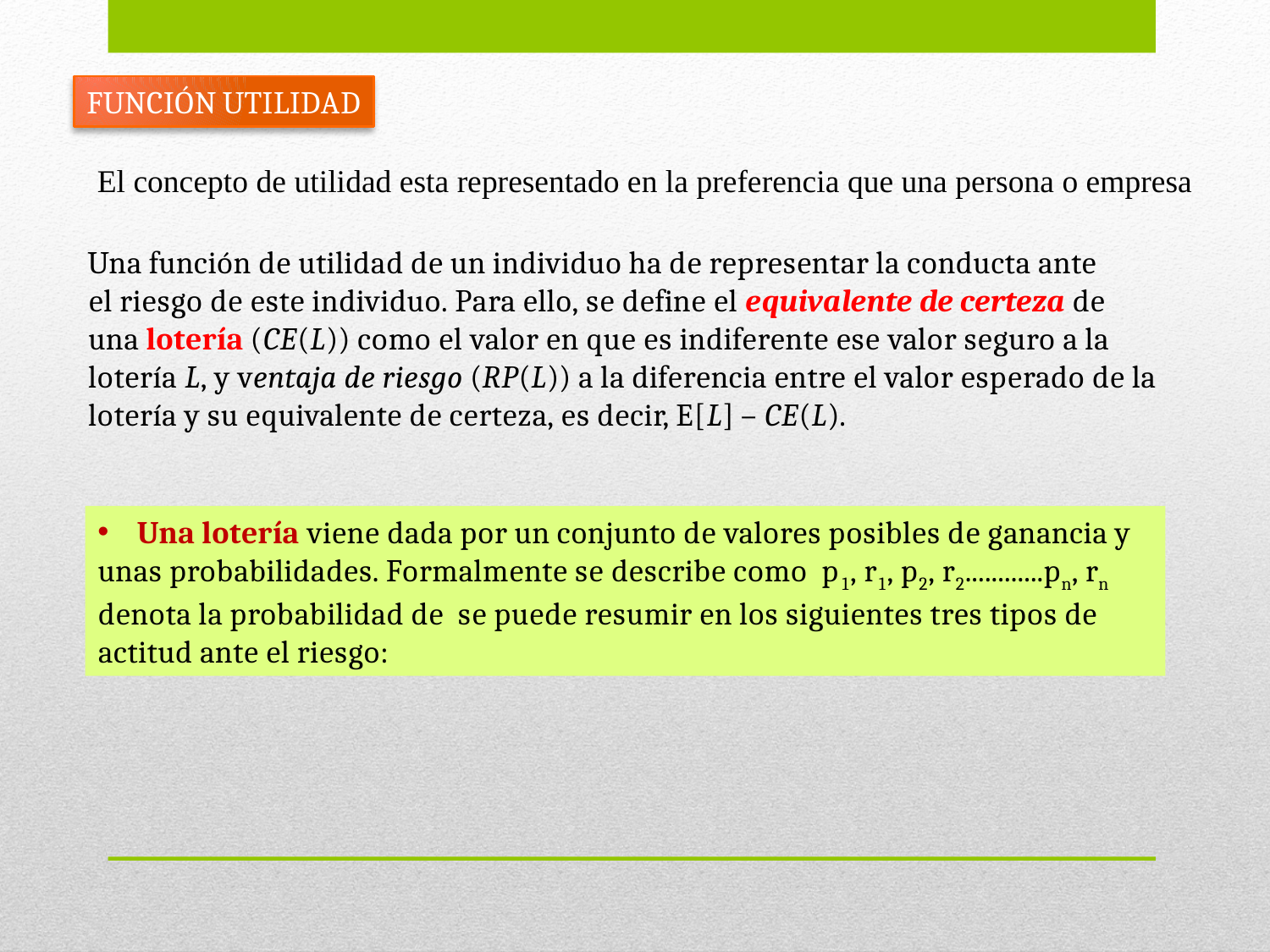

FUNCIÓN UTILIDAD
El concepto de utilidad esta representado en la preferencia que una persona o empresa
Una función de utilidad de un individuo ha de representar la conducta ante
el riesgo de este individuo. Para ello, se define el equivalente de certeza de una lotería (CE(L)) como el valor en que es indiferente ese valor seguro a la lotería L, y ventaja de riesgo (RP(L)) a la diferencia entre el valor esperado de la lotería y su equivalente de certeza, es decir, E[L] – CE(L).

Una lotería viene dada por un conjunto de valores posibles de ganancia y
unas probabilidades. Formalmente se describe como  p1, r1, p2, r2............pn, rn
denota la probabilidad de  se puede resumir en los siguientes tres tipos de actitud ante el riesgo: